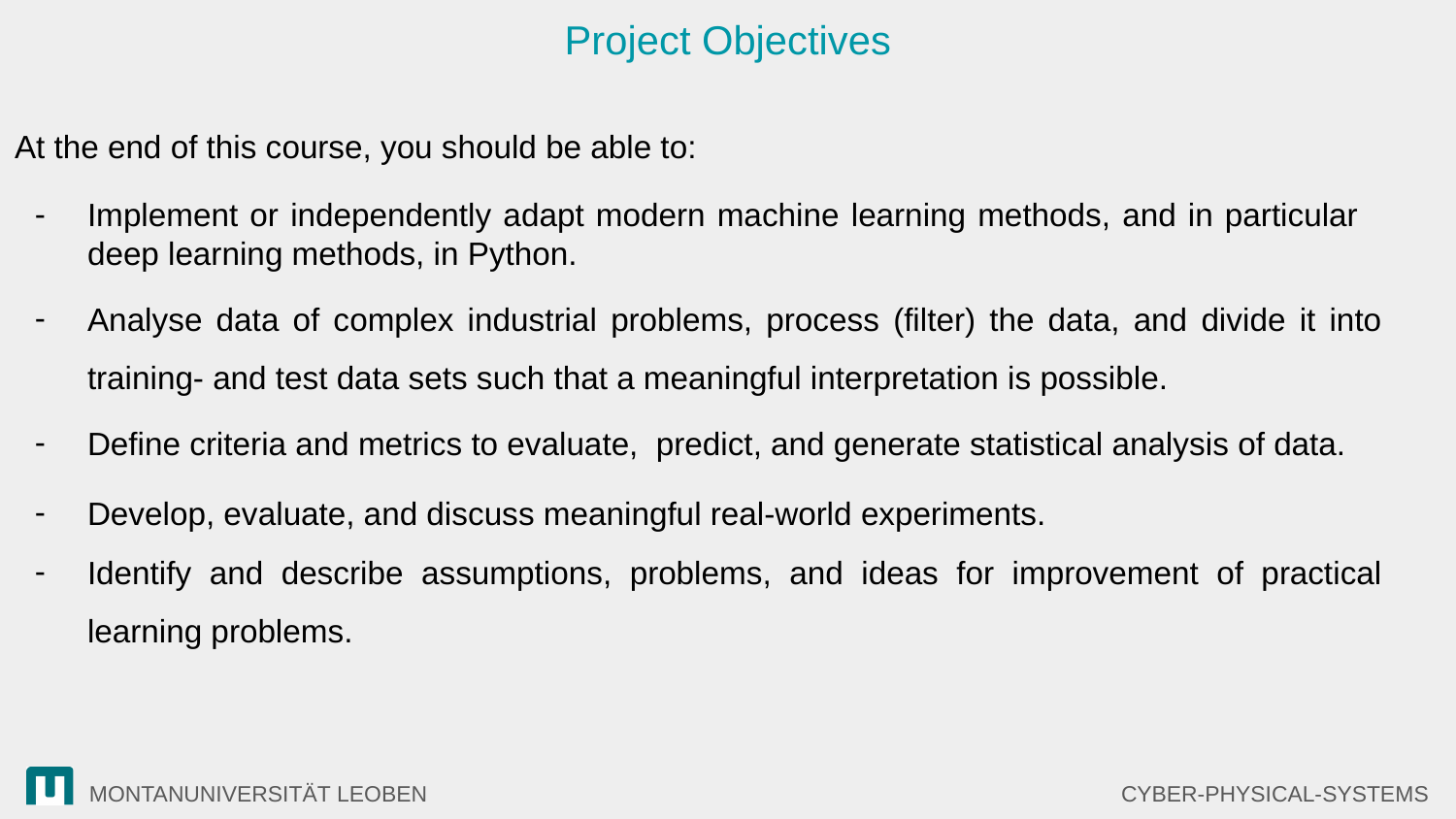

# Project Objectives
At the end of this course, you should be able to:
Implement or independently adapt modern machine learning methods, and in particular deep learning methods, in Python.
Analyse data of complex industrial problems, process (filter) the data, and divide it into training- and test data sets such that a meaningful interpretation is possible.
Define criteria and metrics to evaluate,  predict, and generate statistical analysis of data.
Develop, evaluate, and discuss meaningful real-world experiments.
Identify and describe assumptions, problems, and ideas for improvement of practical learning problems.